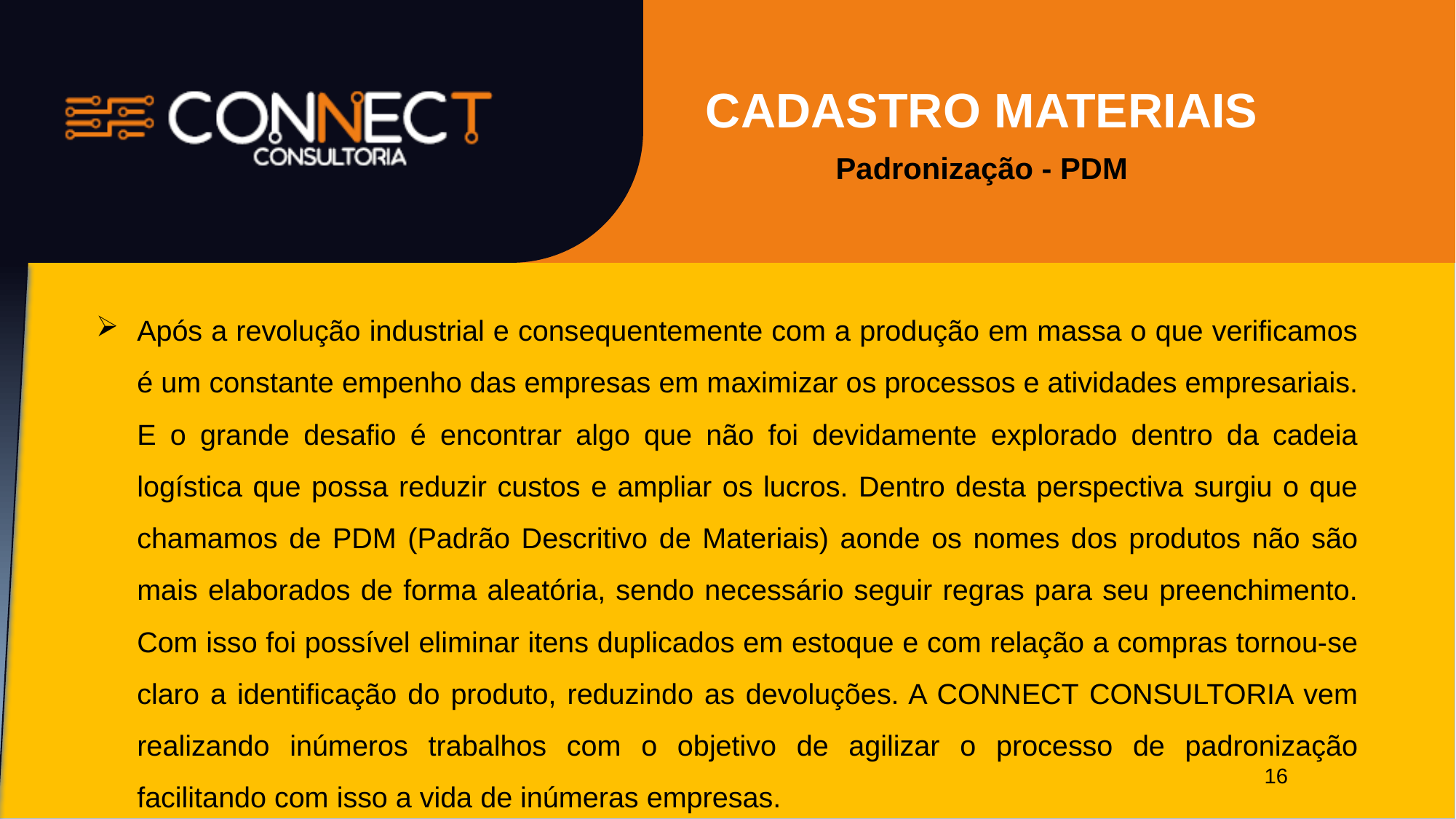

CADASTRO MATERIAIS
Padronização - PDM
Após a revolução industrial e consequentemente com a produção em massa o que verificamos é um constante empenho das empresas em maximizar os processos e atividades empresariais. E o grande desafio é encontrar algo que não foi devidamente explorado dentro da cadeia logística que possa reduzir custos e ampliar os lucros. Dentro desta perspectiva surgiu o que chamamos de PDM (Padrão Descritivo de Materiais) aonde os nomes dos produtos não são mais elaborados de forma aleatória, sendo necessário seguir regras para seu preenchimento. Com isso foi possível eliminar itens duplicados em estoque e com relação a compras tornou-se claro a identificação do produto, reduzindo as devoluções. A CONNECT CONSULTORIA vem realizando inúmeros trabalhos com o objetivo de agilizar o processo de padronização facilitando com isso a vida de inúmeras empresas.
16